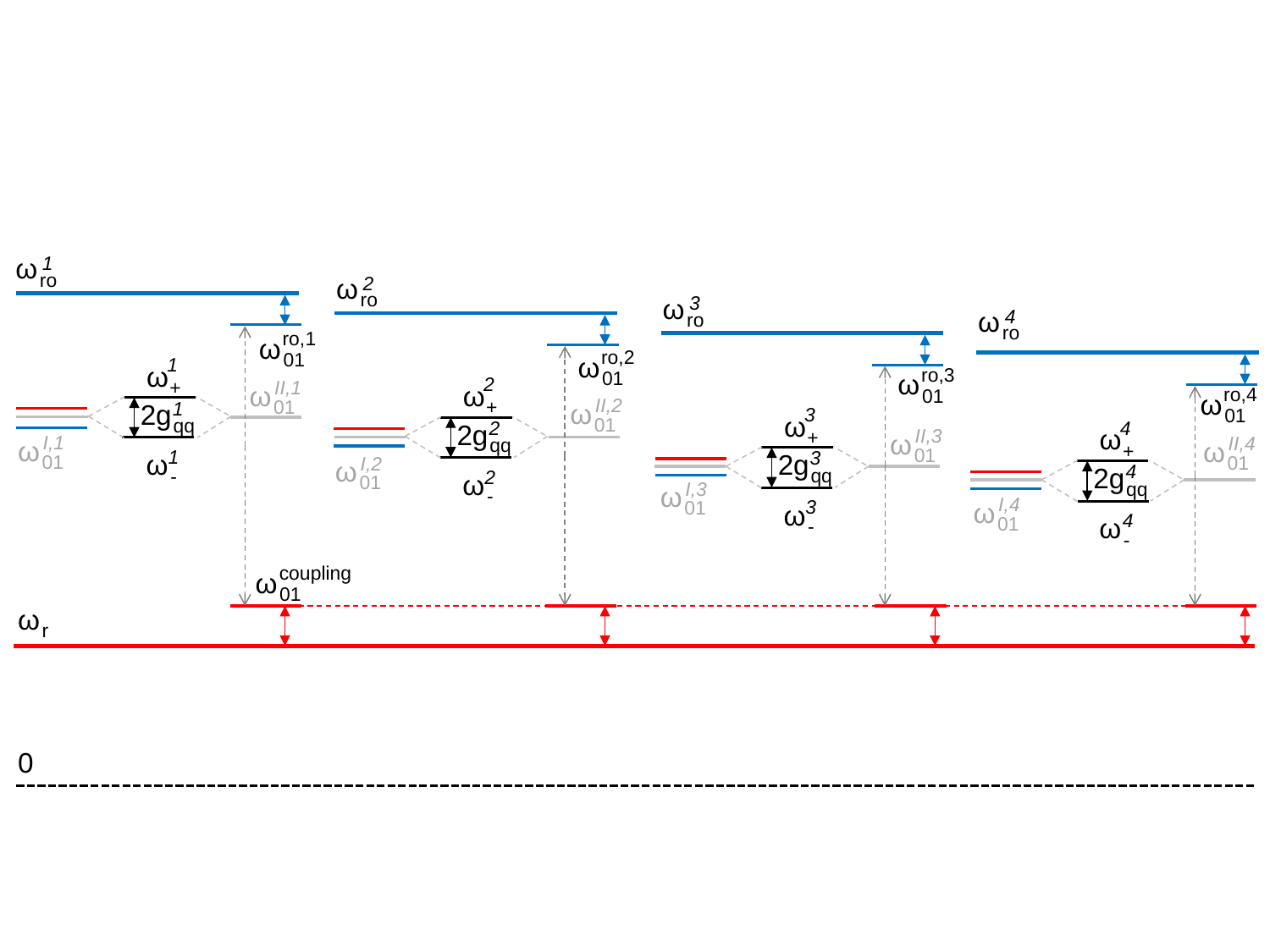

ω
1
ro
ω
2
ro
ω
3
ro
ω
4
ro
ro,1
ω
01
ro,2
ω
01
1
ω
+
1
2g
qq
1
ω
-
ro,3
ω
01
2
ω
+
2
2g
qq
2
ω
-
II,1
ω
01
ro,4
ω
01
II,2
ω
01
3
ω
+
3
2g
qq
3
ω
-
4
ω
+
4
2g
qq
4
ω
-
II,3
ω
01
I,1
ω
01
II,4
ω
01
I,2
ω
01
I,3
ω
01
I,4
ω
01
coupling
ω
01
ω
r
0